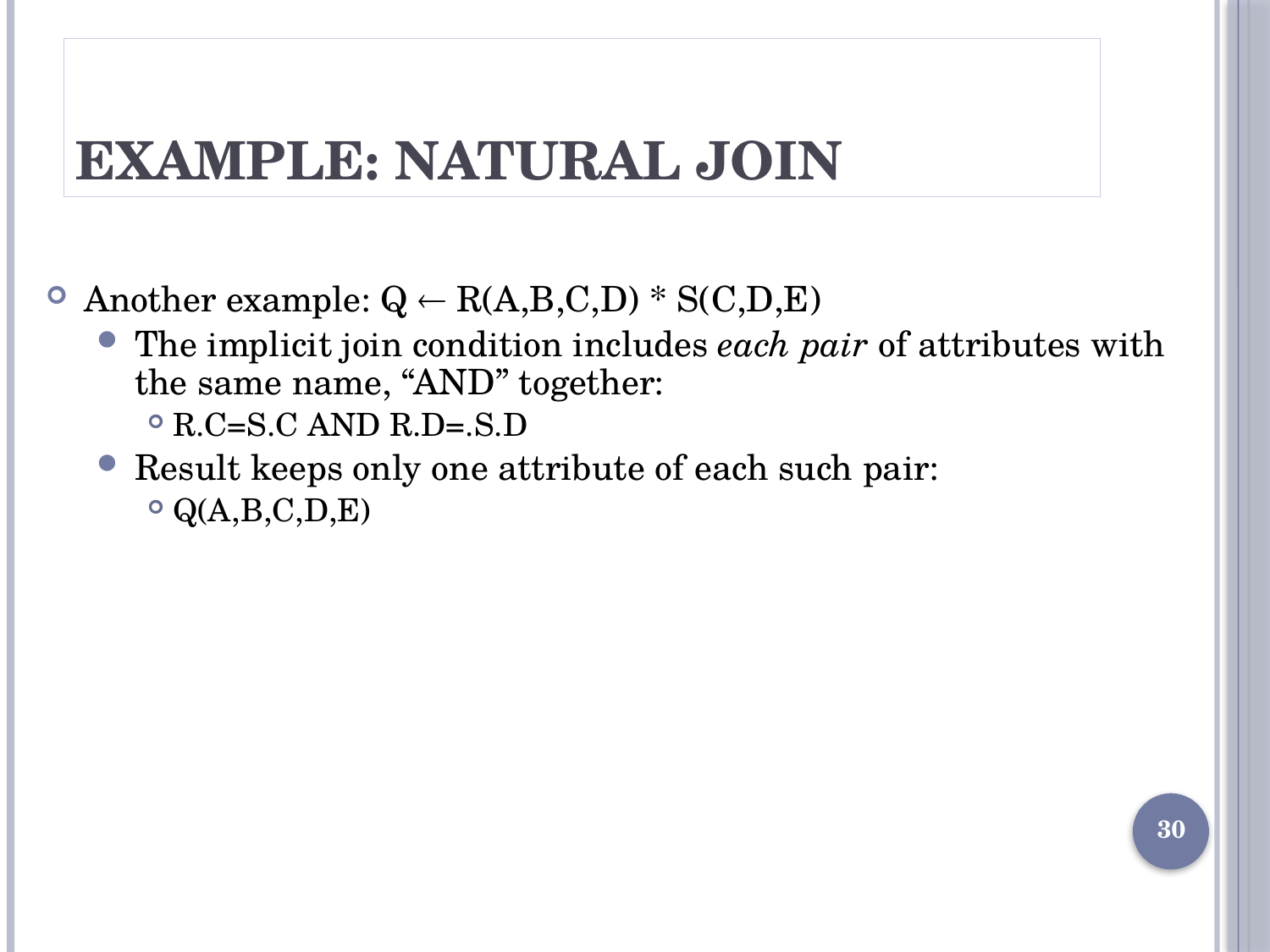

# Example: Natural Join

Another example: Q ← R(A,B,C,D) * S(C,D,E)
The implicit join condition includes each pair of attributes with the same name, “AND” together:
R.C=S.C AND R.D=.S.D
Result keeps only one attribute of each such pair:
Q(A,B,C,D,E)
30